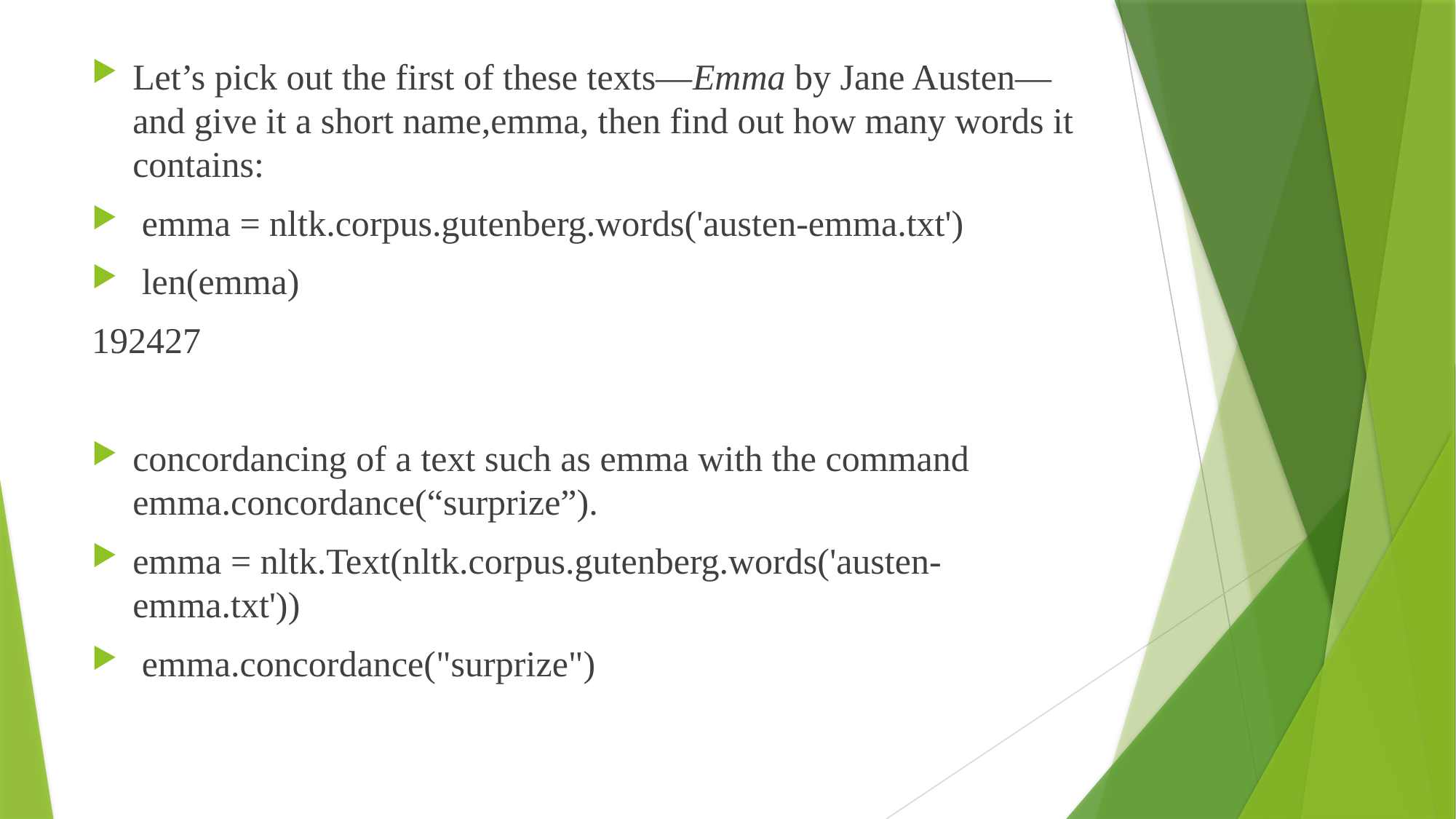

Let’s pick out the first of these texts—Emma by Jane Austen—and give it a short name,emma, then find out how many words it contains:
 emma = nltk.corpus.gutenberg.words('austen-emma.txt')
 len(emma)
192427

concordancing of a text such as emma with the command emma.concordance(“surprize”).
emma = nltk.Text(nltk.corpus.gutenberg.words('austen-emma.txt'))
 emma.concordance("surprize")